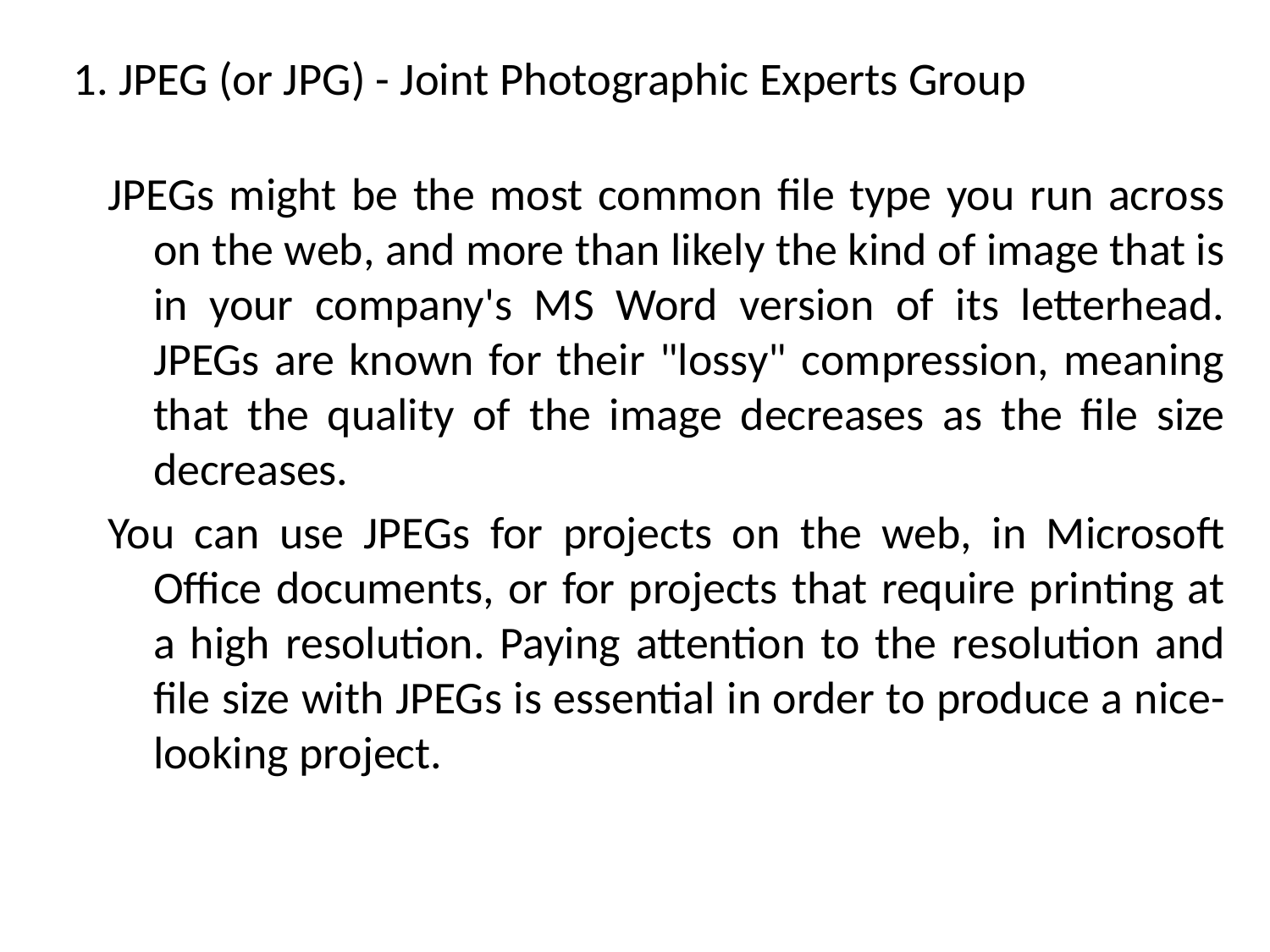

# 1. JPEG (or JPG) - Joint Photographic Experts Group
JPEGs might be the most common file type you run across on the web, and more than likely the kind of image that is in your company's MS Word version of its letterhead. JPEGs are known for their "lossy" compression, meaning that the quality of the image decreases as the file size decreases.
You can use JPEGs for projects on the web, in Microsoft Office documents, or for projects that require printing at a high resolution. Paying attention to the resolution and file size with JPEGs is essential in order to produce a nice-looking project.